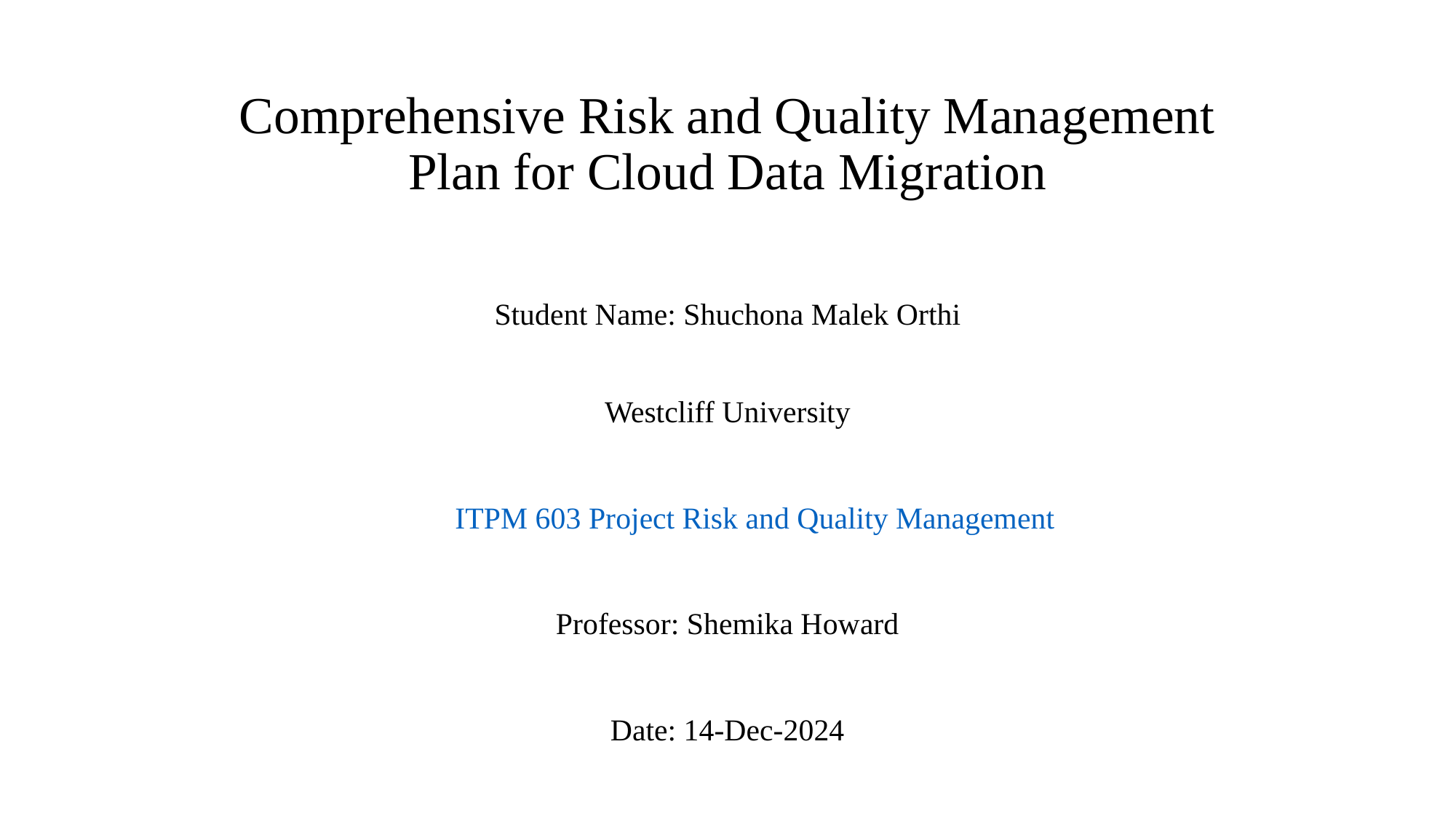

# Comprehensive Risk and Quality Management Plan for Cloud Data Migration
Student Name: Shuchona Malek Orthi
Westcliff University
ITPM 603 Project Risk and Quality Management
Professor: Shemika Howard
Date: 14-Dec-2024